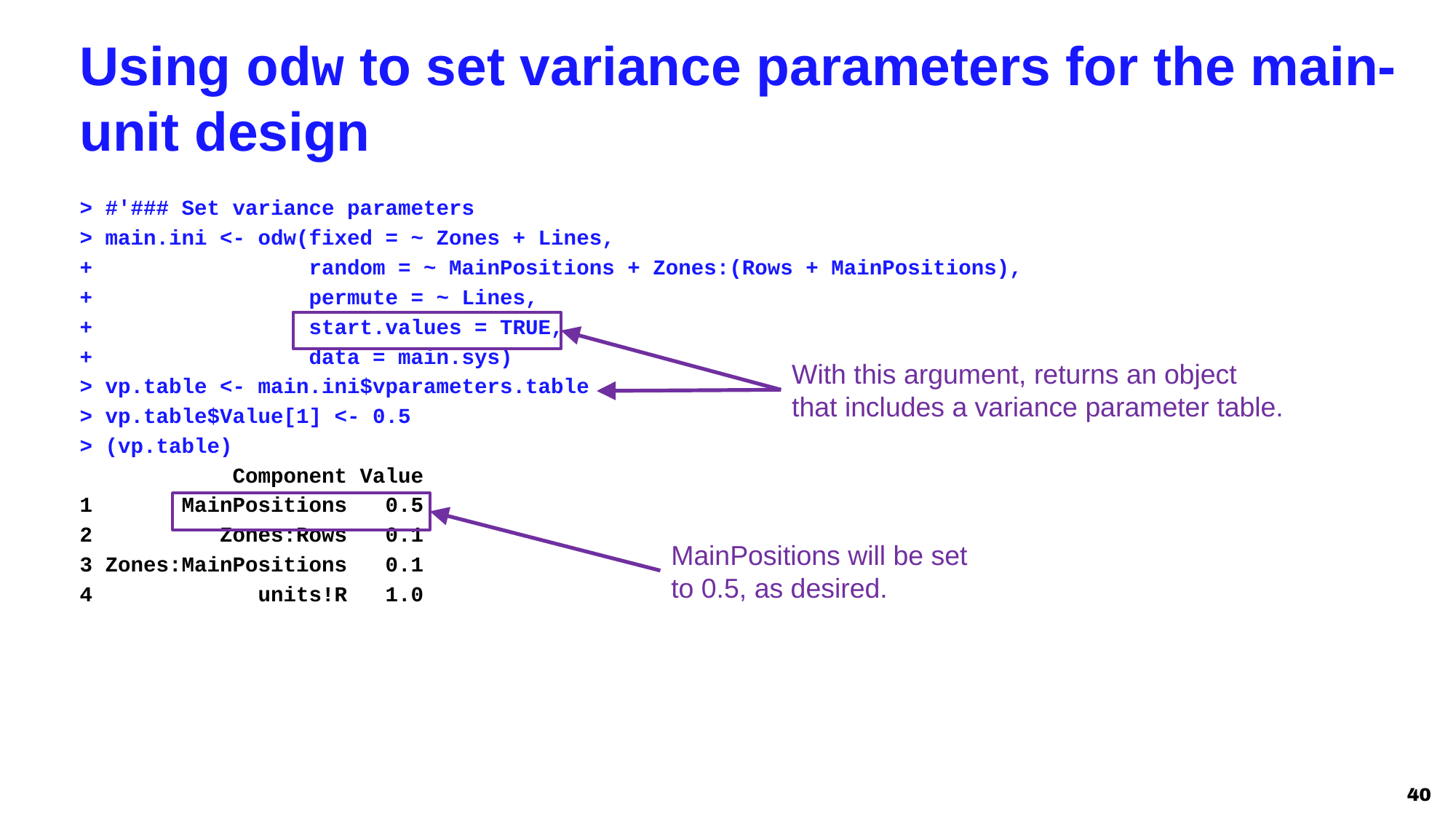

# Using odw to set variance parameters for the main-unit design
> #'### Set variance parameters
> main.ini <- odw(fixed = ~ Zones + Lines,
+                 random = ~ MainPositions + Zones:(Rows + MainPositions),
+                 permute = ~ Lines,
+                 start.values = TRUE,
+                 data = main.sys)
> vp.table <- main.ini$vparameters.table
> vp.table$Value[1] <- 0.5
> (vp.table)
            Component Value
1       MainPositions   0.5
2          Zones:Rows   0.1
3 Zones:MainPositions   0.1
4             units!R   1.0

With this argument, returns an object that includes a variance parameter table.

MainPositions will be set to 0.5, as desired.
40